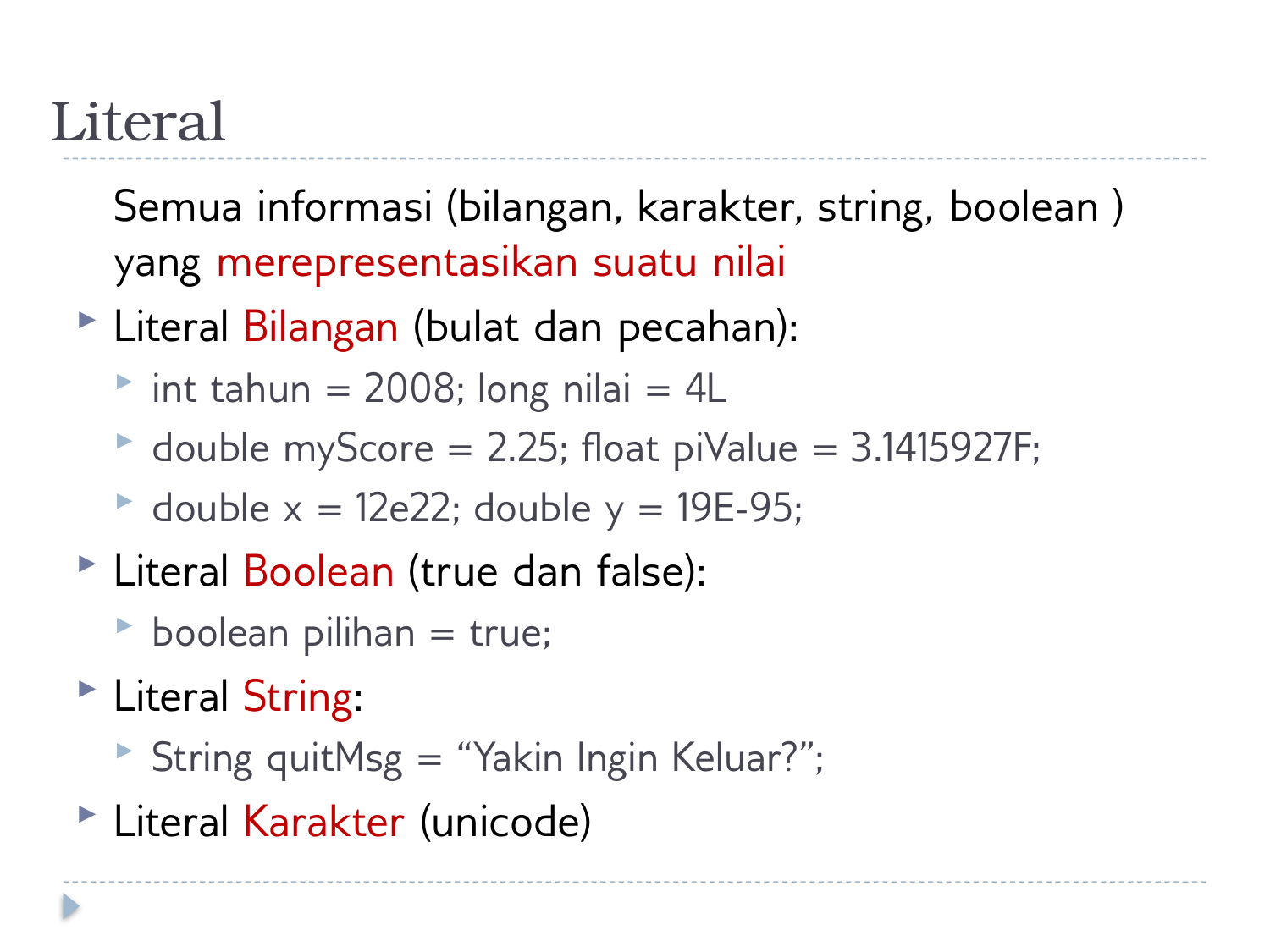

# Literal
	Semua informasi (bilangan, karakter, string, boolean ) yang merepresentasikan suatu nilai
Literal Bilangan (bulat dan pecahan):
int tahun = 2008; long nilai = 4L
double myScore = 2.25; float piValue = 3.1415927F;
double x = 12e22; double y = 19E-95;
Literal Boolean (true dan false):
boolean pilihan = true;
Literal String:
String quitMsg = “Yakin Ingin Keluar?”;
Literal Karakter (unicode)